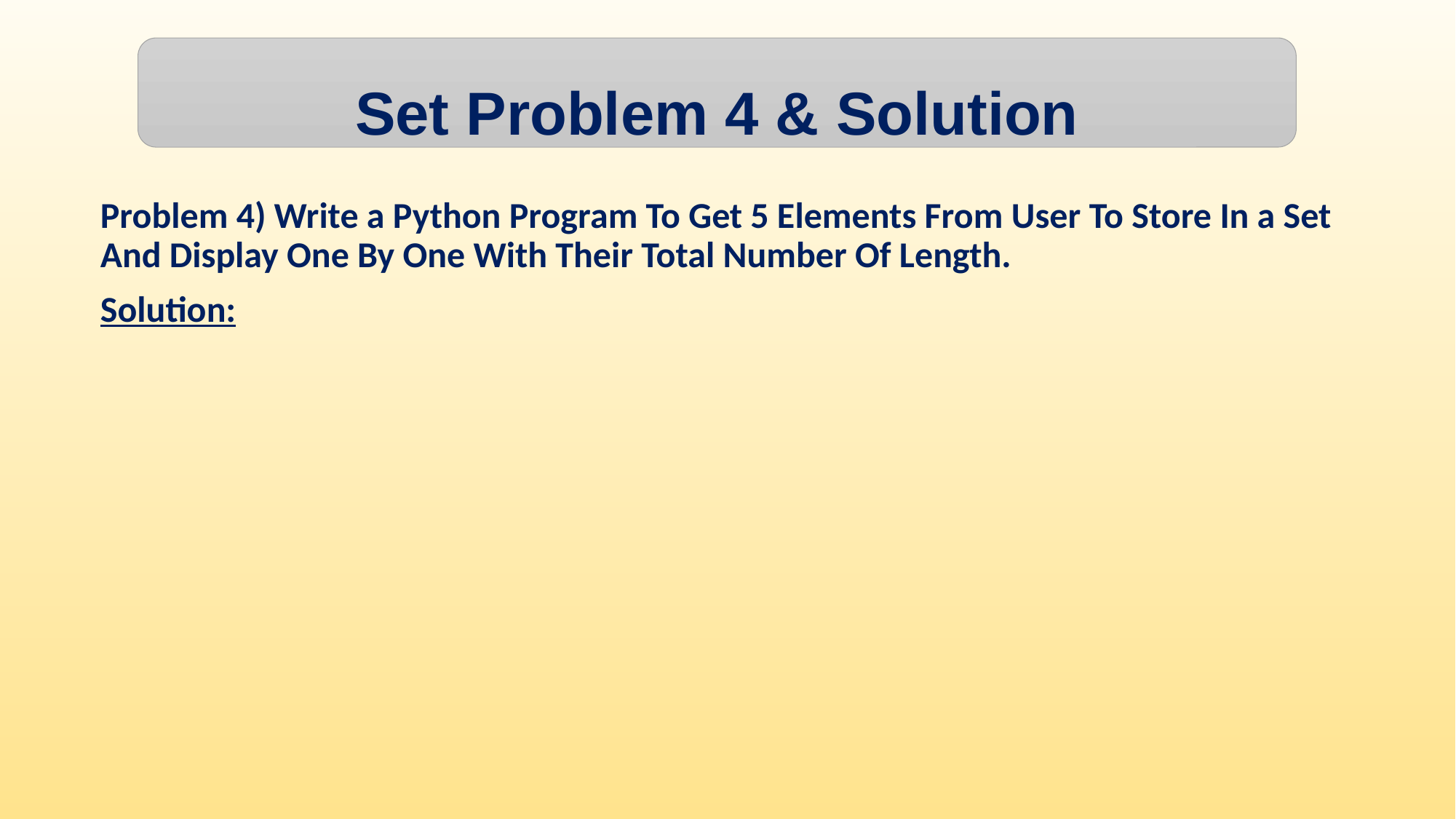

Set Problem 4 & Solution
Problem 4) Write a Python Program To Get 5 Elements From User To Store In a Set And Display One By One With Their Total Number Of Length.
Solution: